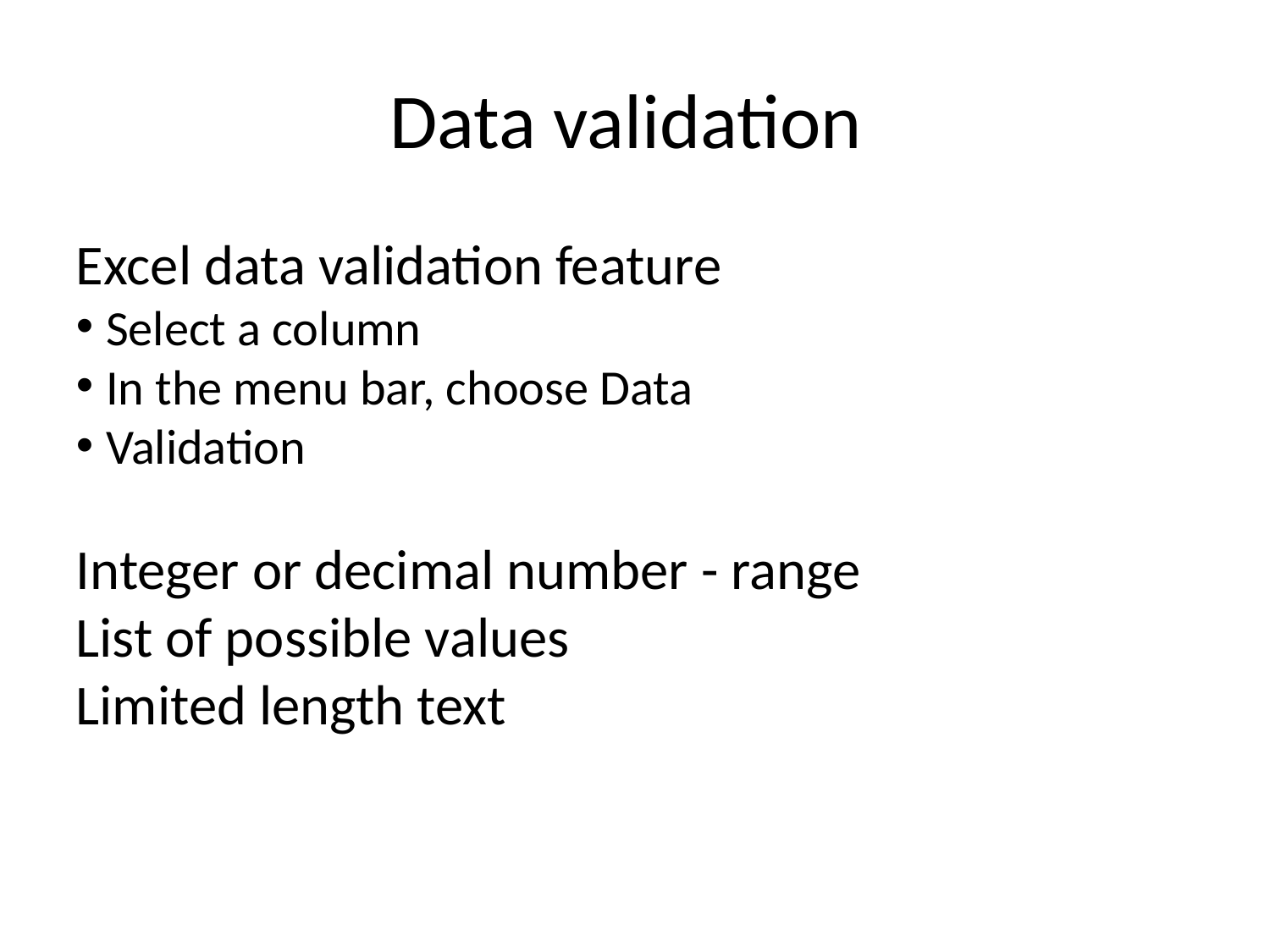

Data validation
Excel data validation feature
Select a column
In the menu bar, choose Data
Validation

Integer or decimal number - range
List of possible values
Limited length text